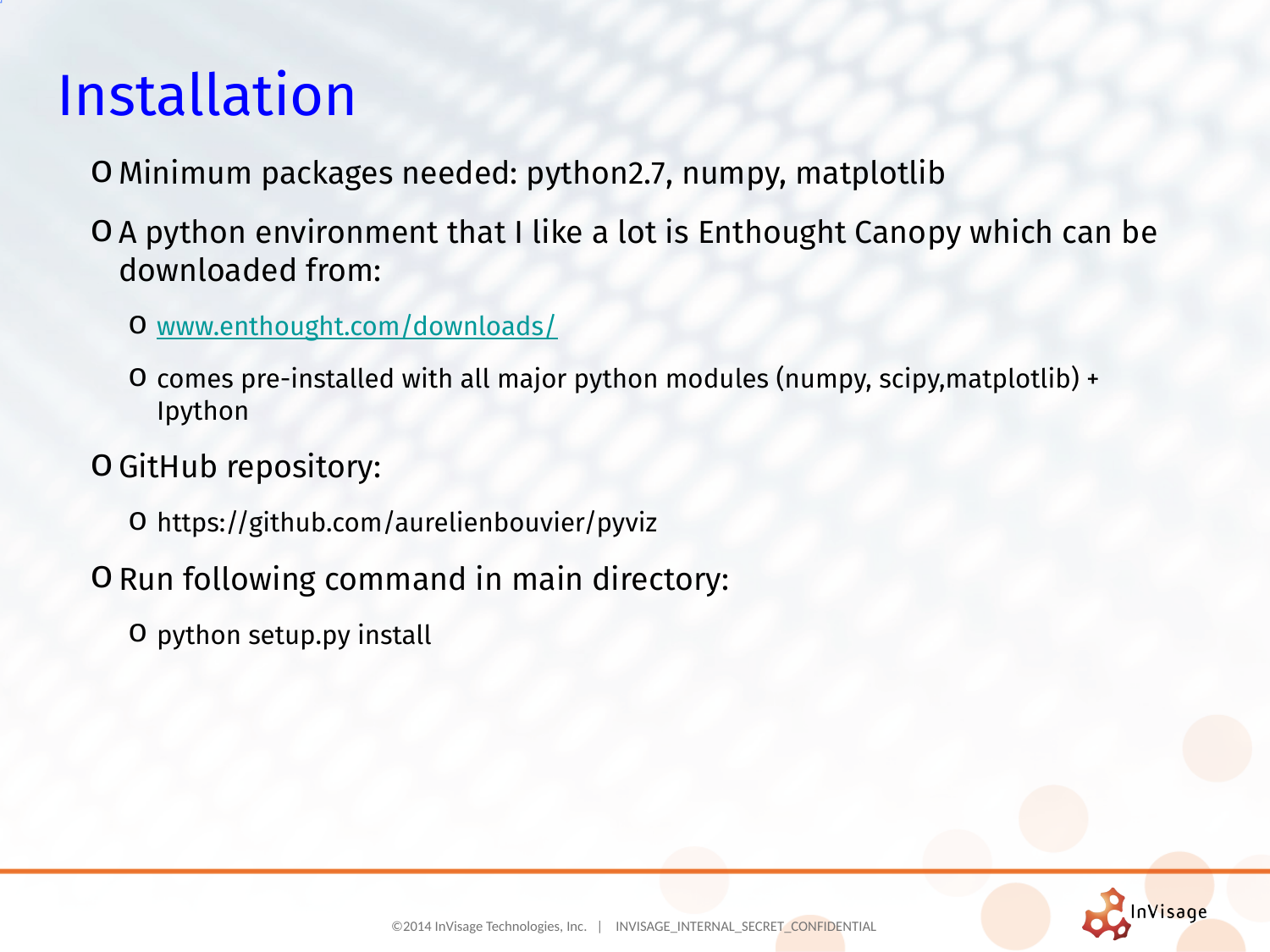

# Installation
Minimum packages needed: python2.7, numpy, matplotlib
A python environment that I like a lot is Enthought Canopy which can be downloaded from:
www.enthought.com/downloads/
comes pre-installed with all major python modules (numpy, scipy,matplotlib) + Ipython
GitHub repository:
https://github.com/aurelienbouvier/pyviz
Run following command in main directory:
python setup.py install